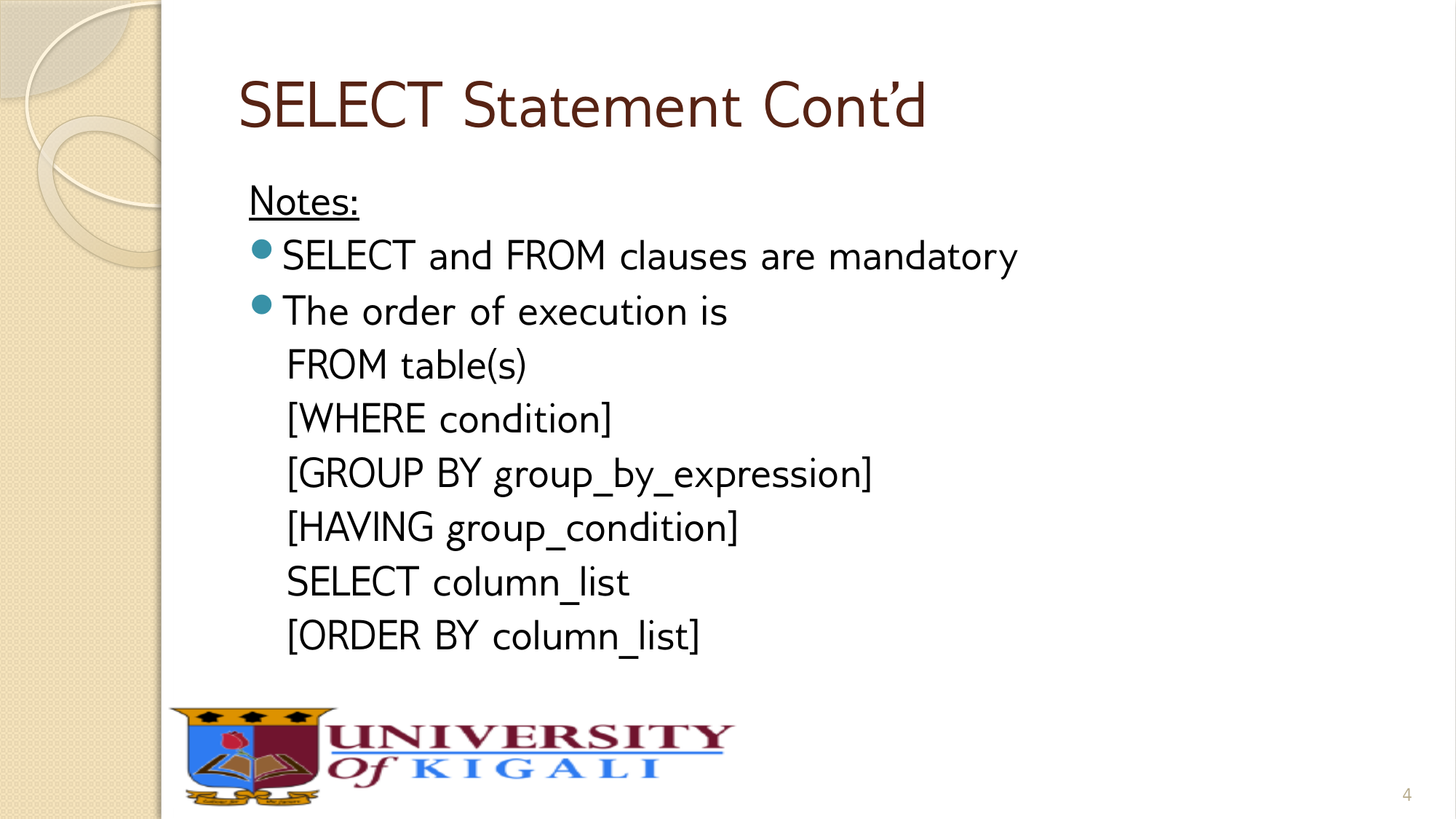

# SELECT Statement Cont’d
Notes:
SELECT and FROM clauses are mandatory
The order of execution is
FROM table(s)
[WHERE condition]
[GROUP BY group_by_expression]
[HAVING group_condition]
SELECT column_list
[ORDER BY column_list]
4